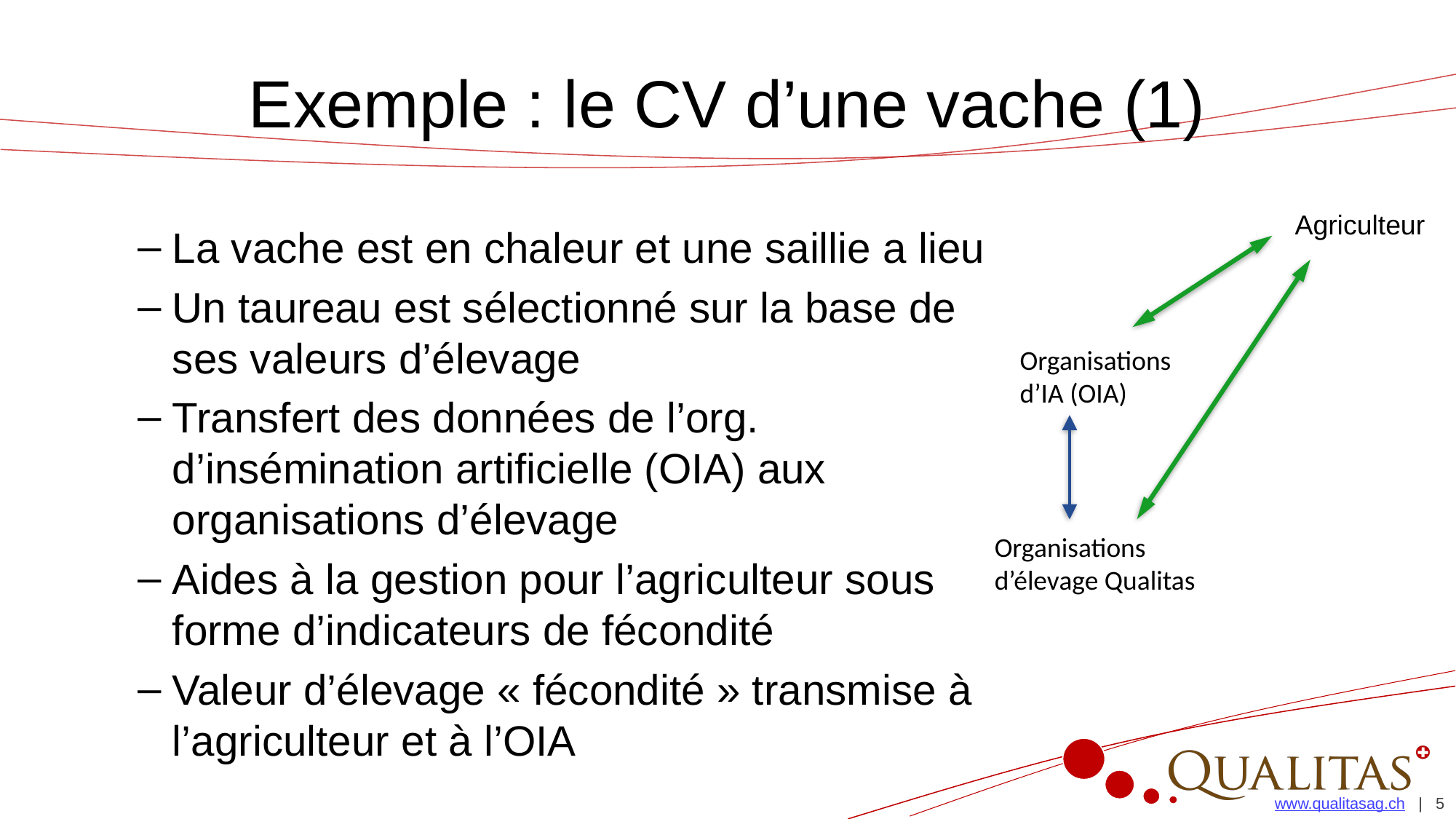

# Exemple : le CV d’une vache (1)
Agriculteur
Organisations d’IA (OIA)
Organisations d’élevage Qualitas
La vache est en chaleur et une saillie a lieu
Un taureau est sélectionné sur la base de ses valeurs d’élevage
Transfert des données de l’org. d’insémination artificielle (OIA) aux organisations d’élevage
Aides à la gestion pour l’agriculteur sous forme d’indicateurs de fécondité
Valeur d’élevage « fécondité » transmise à l’agriculteur et à l’OIA